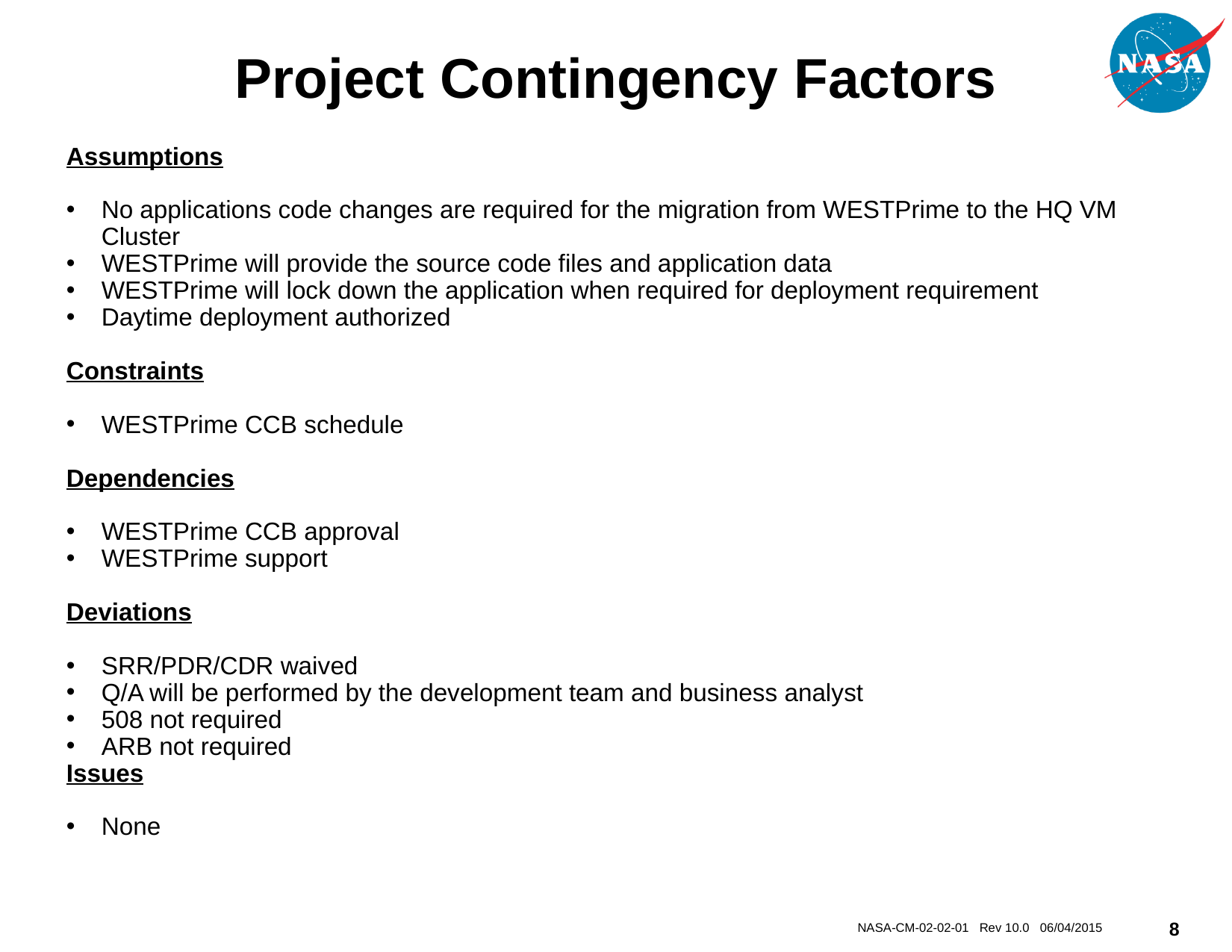

# Project Contingency Factors
Assumptions

No applications code changes are required for the migration from WESTPrime to the HQ VM Cluster
WESTPrime will provide the source code files and application data
WESTPrime will lock down the application when required for deployment requirement
Daytime deployment authorized

Constraints

WESTPrime CCB schedule

Dependencies

WESTPrime CCB approval
WESTPrime support

Deviations

SRR/PDR/CDR waived
Q/A will be performed by the development team and business analyst
508 not required
ARB not required
Issues

None
NASA-CM-02-02-01   Rev 10.0   06/04/2015
8